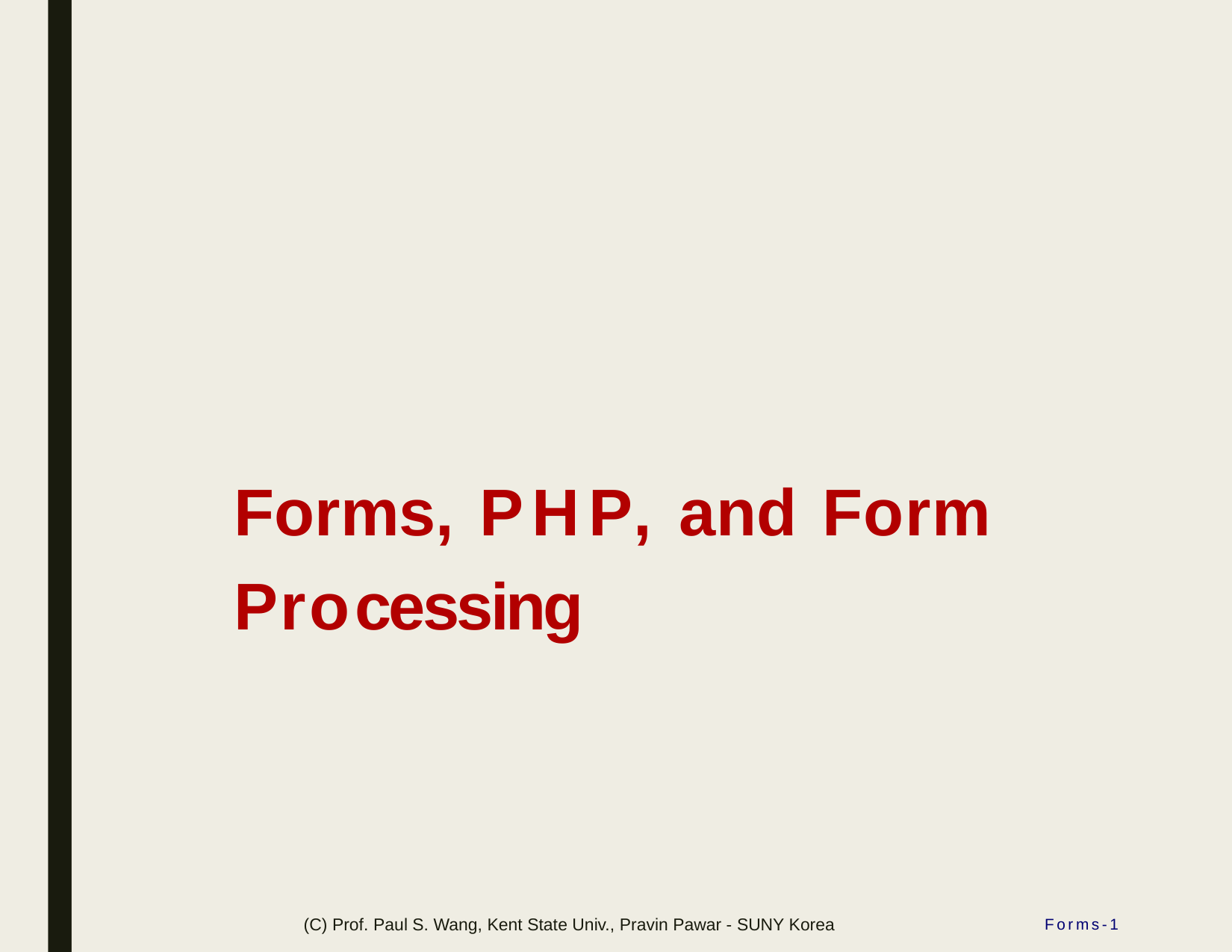

#
Forms, PHP, and Form Processing
(C) Prof. Paul S. Wang, Kent State Univ., Pravin Pawar - SUNY Korea
Forms-1